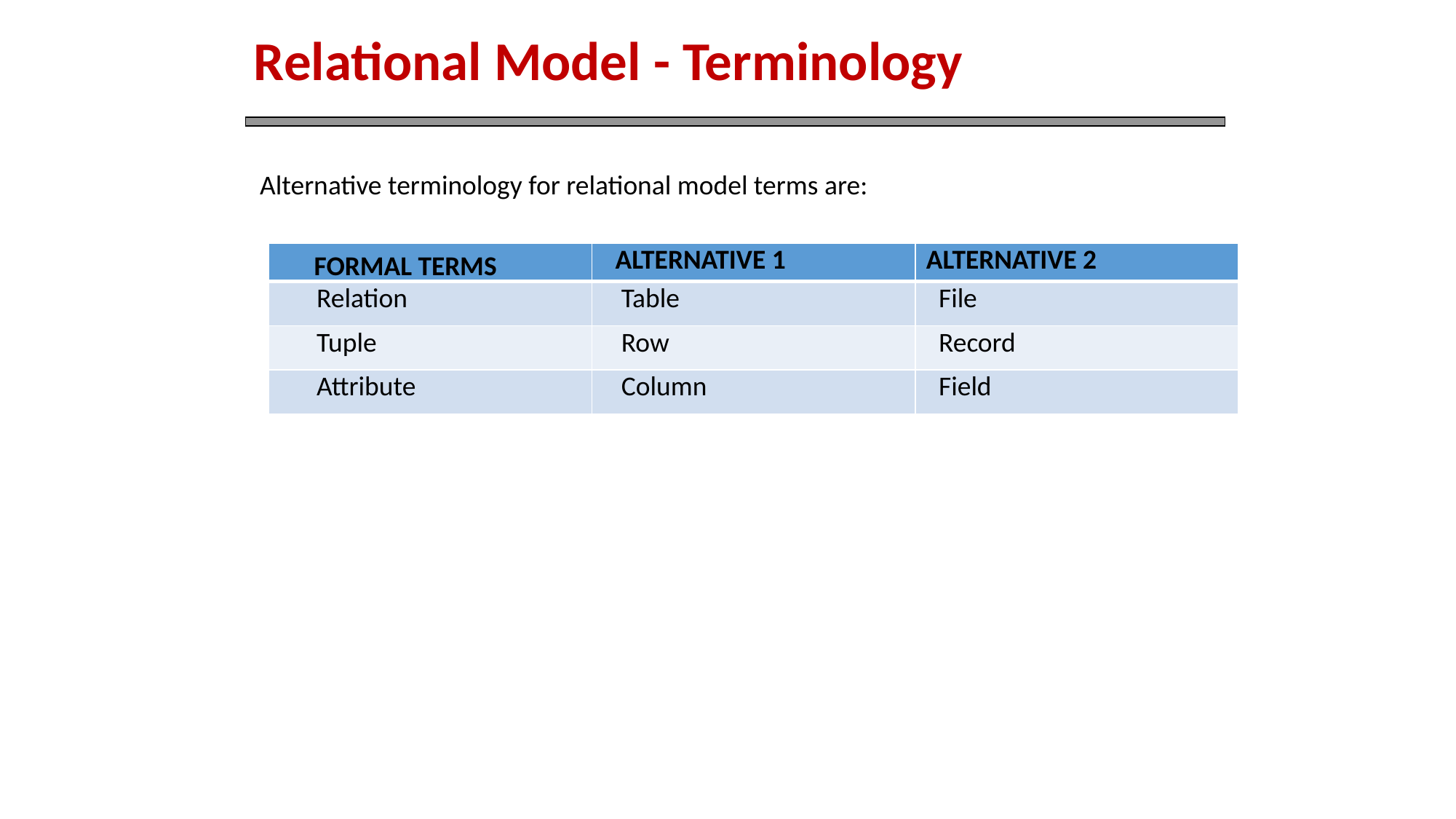

# Relational Model - Terminology

Alternative terminology for relational model terms are:
|  | ALTERNATIVE 1 | ALTERNATIVE 2 |
| --- | --- | --- |
| Relation | Table | File |
| Tuple | Row | Record |
| Attribute | Column | Field |
FORMAL TERMS